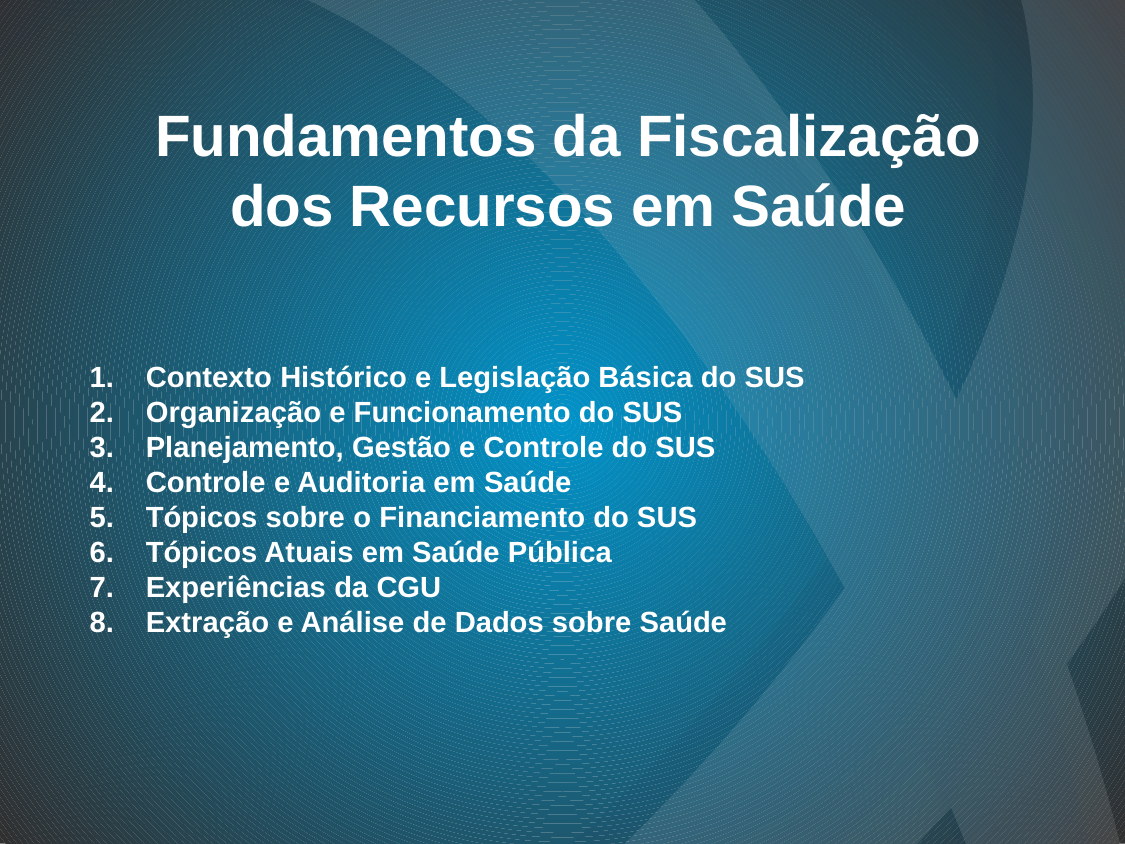

# Fundamentos da Fiscalização dos Recursos em Saúde
Contexto Histórico e Legislação Básica do SUS
Organização e Funcionamento do SUS
Planejamento, Gestão e Controle do SUS
Controle e Auditoria em Saúde
Tópicos sobre o Financiamento do SUS
Tópicos Atuais em Saúde Pública
Experiências da CGU
Extração e Análise de Dados sobre Saúde